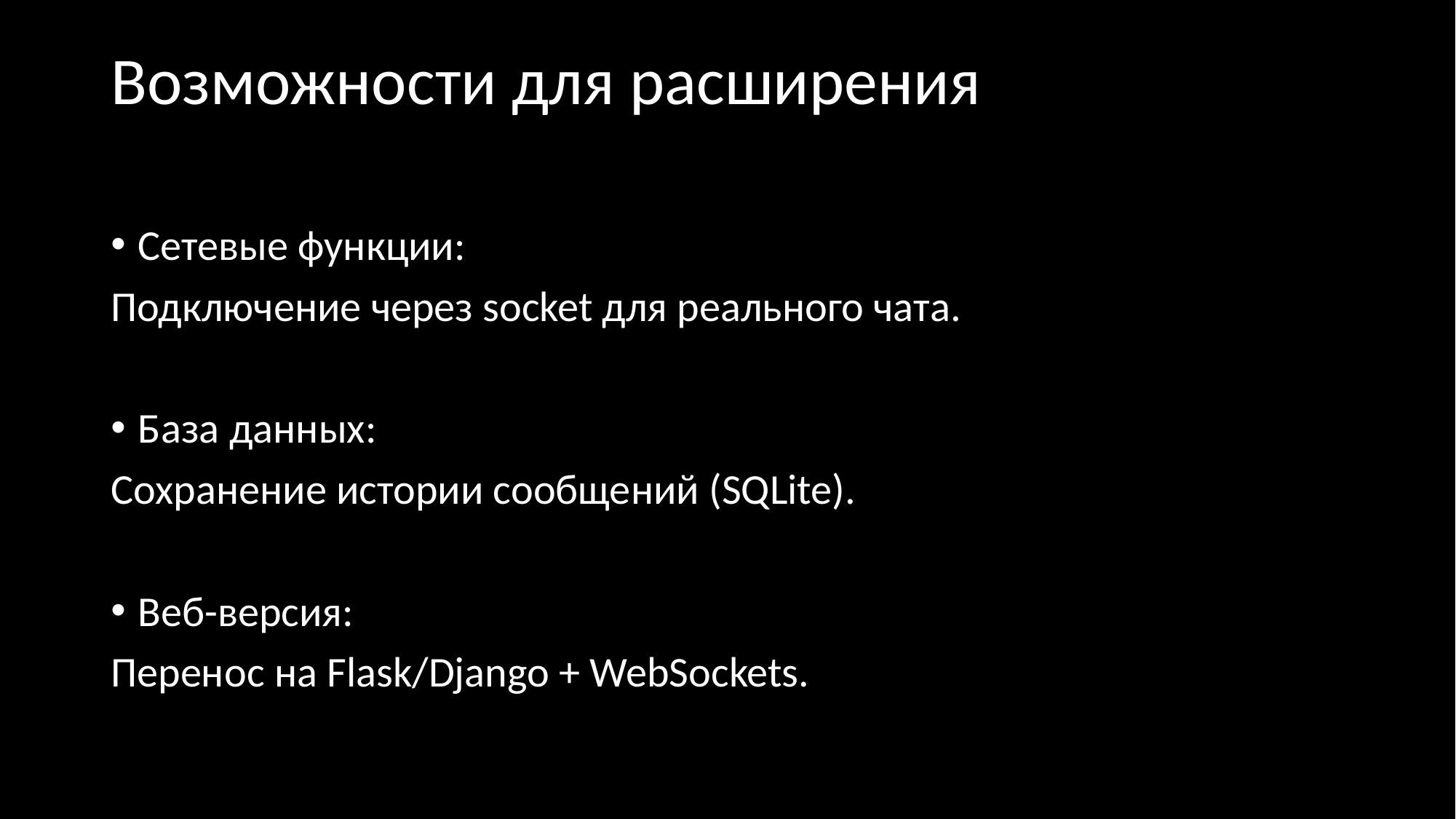

# Возможности для расширения
Сетевые функции:
Подключение через socket для реального чата.

База данных:
Сохранение истории сообщений (SQLite).

Веб-версия:
Перенос на Flask/Django + WebSockets.